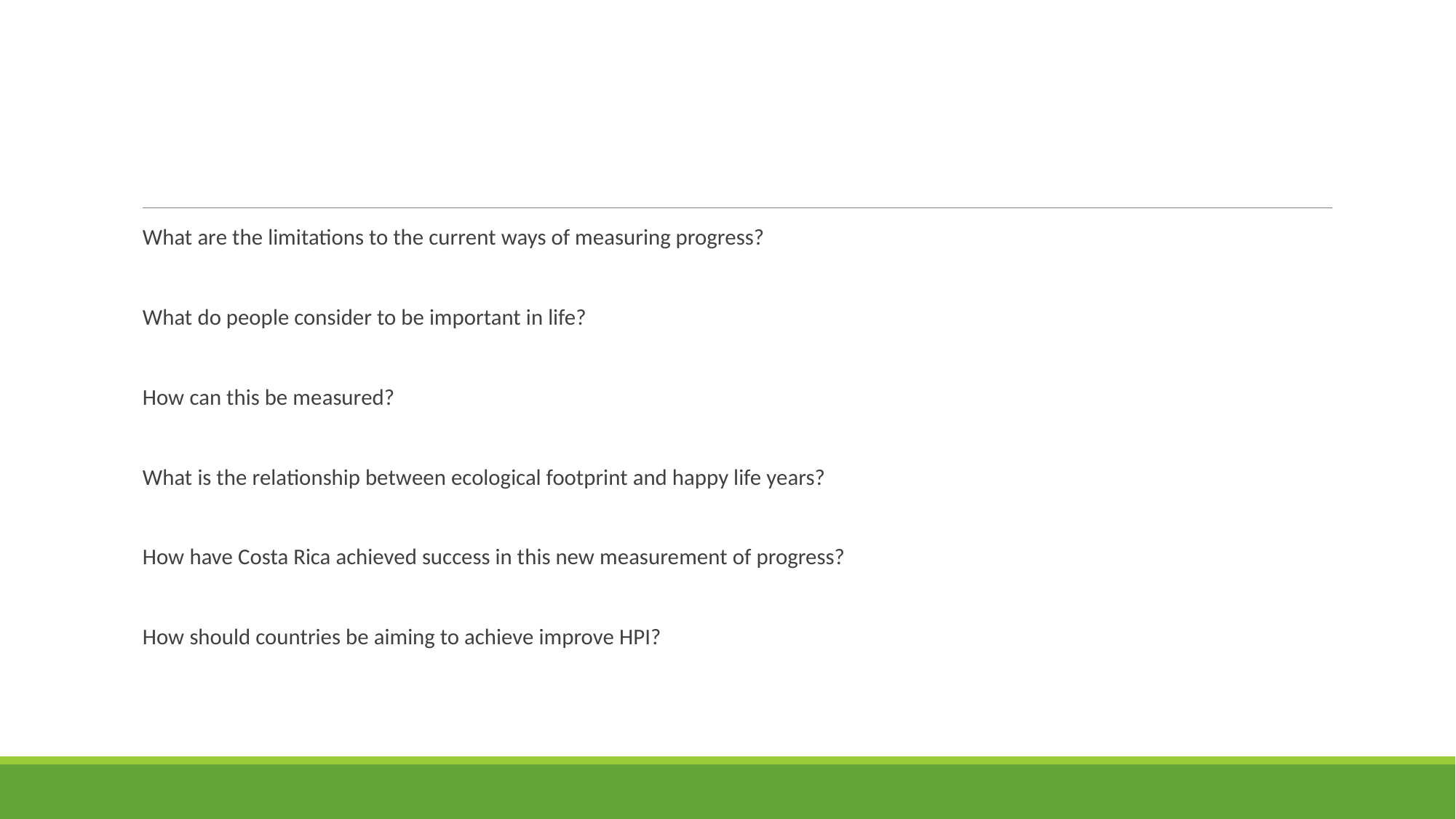

#
What are the limitations to the current ways of measuring progress?

What do people consider to be important in life?

How can this be measured?

What is the relationship between ecological footprint and happy life years?

How have Costa Rica achieved success in this new measurement of progress?

How should countries be aiming to achieve improve HPI?